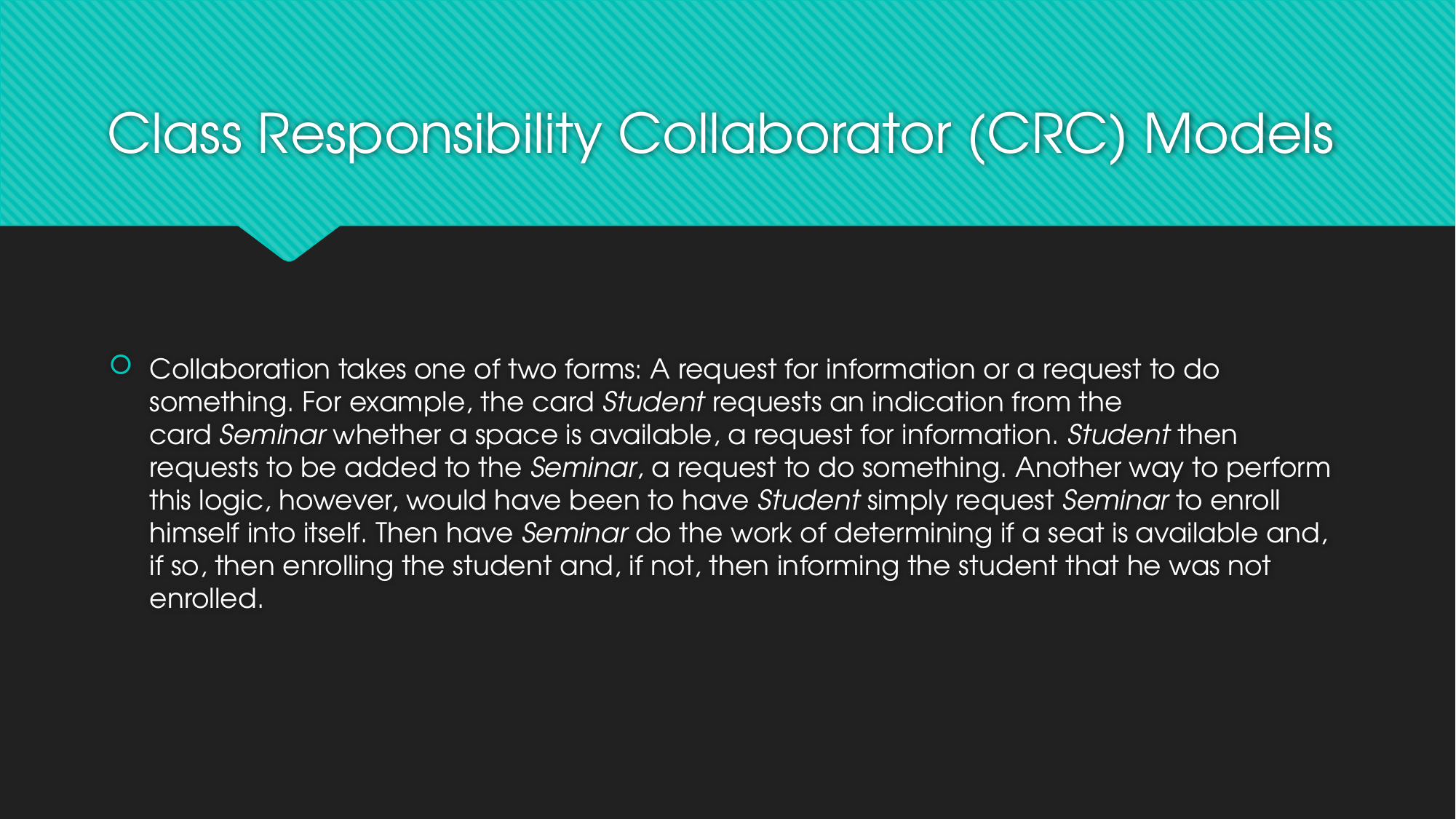

# Class Responsibility Collaborator (CRC) Models
Collaboration takes one of two forms: A request for information or a request to do something. For example, the card Student requests an indication from the card Seminar whether a space is available, a request for information. Student then requests to be added to the Seminar, a request to do something. Another way to perform this logic, however, would have been to have Student simply request Seminar to enroll himself into itself. Then have Seminar do the work of determining if a seat is available and, if so, then enrolling the student and, if not, then informing the student that he was not enrolled.